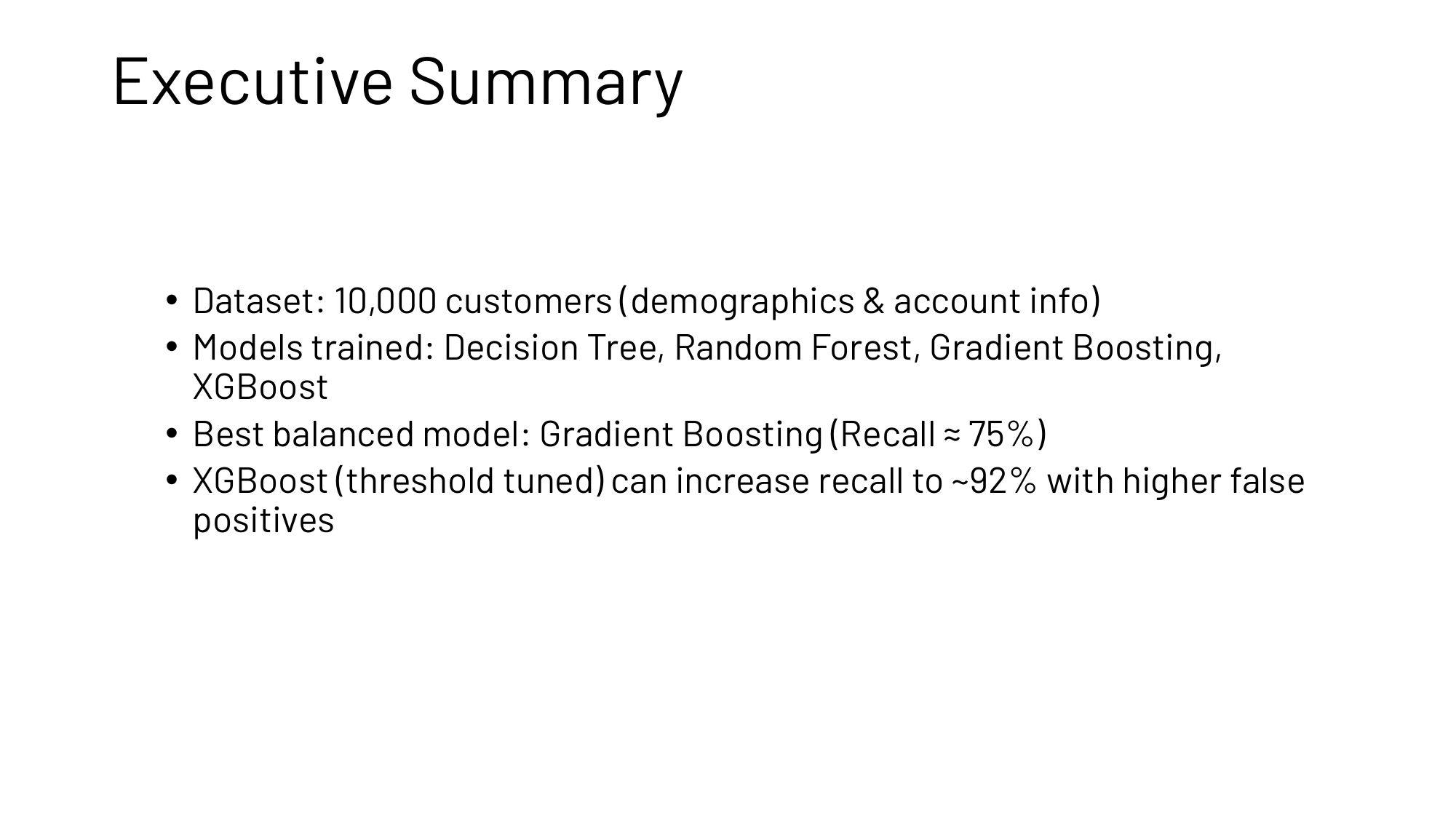

# Executive Summary

Dataset: 10,000 customers (demographics & account info)
Models trained: Decision Tree, Random Forest, Gradient Boosting, XGBoost
Best balanced model: Gradient Boosting (Recall ≈ 75%)
XGBoost (threshold tuned) can increase recall to ~92% with higher false positives